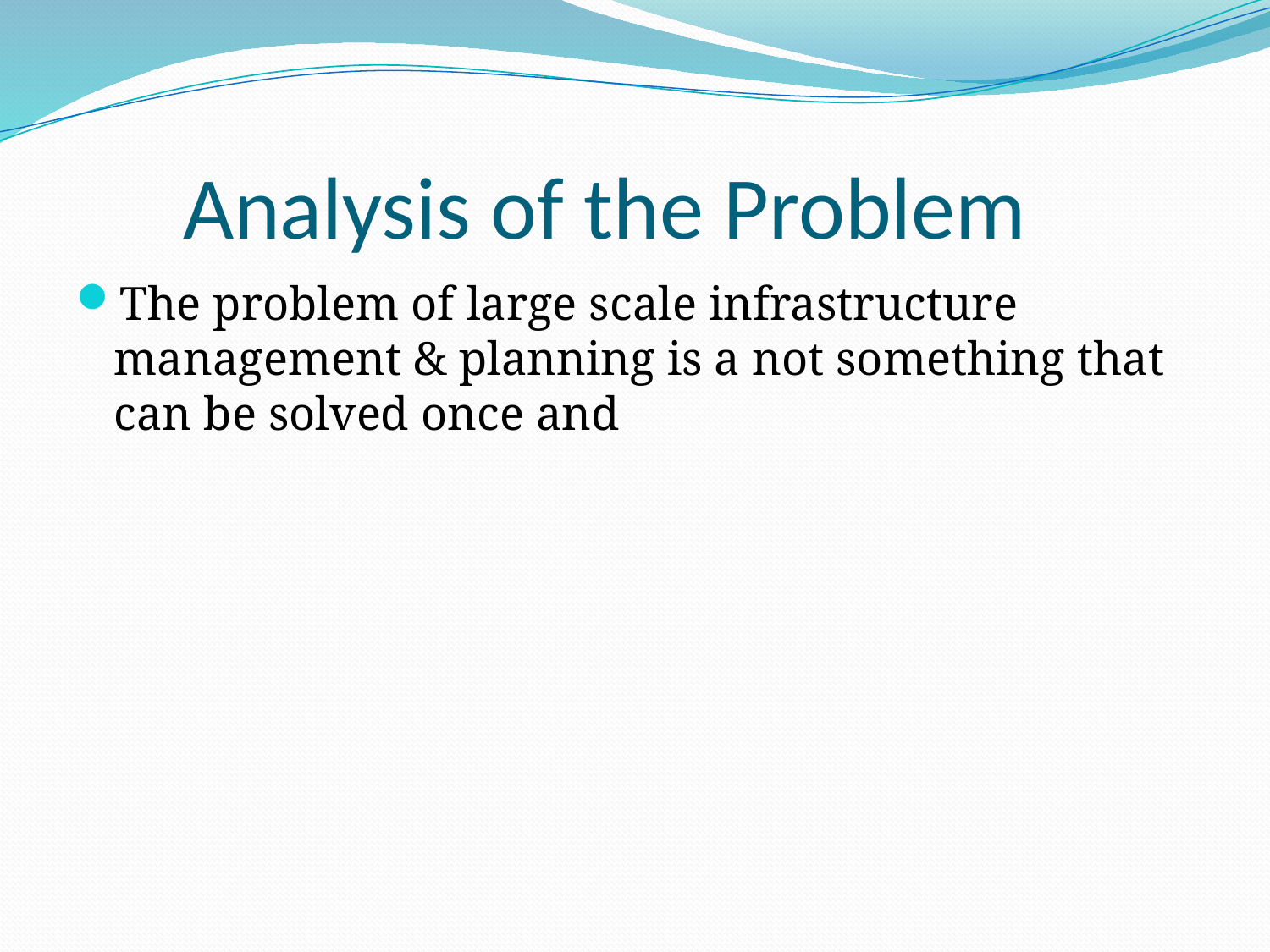

# Analysis of the Problem
The problem of large scale infrastructure management & planning is a not something that can be solved once and